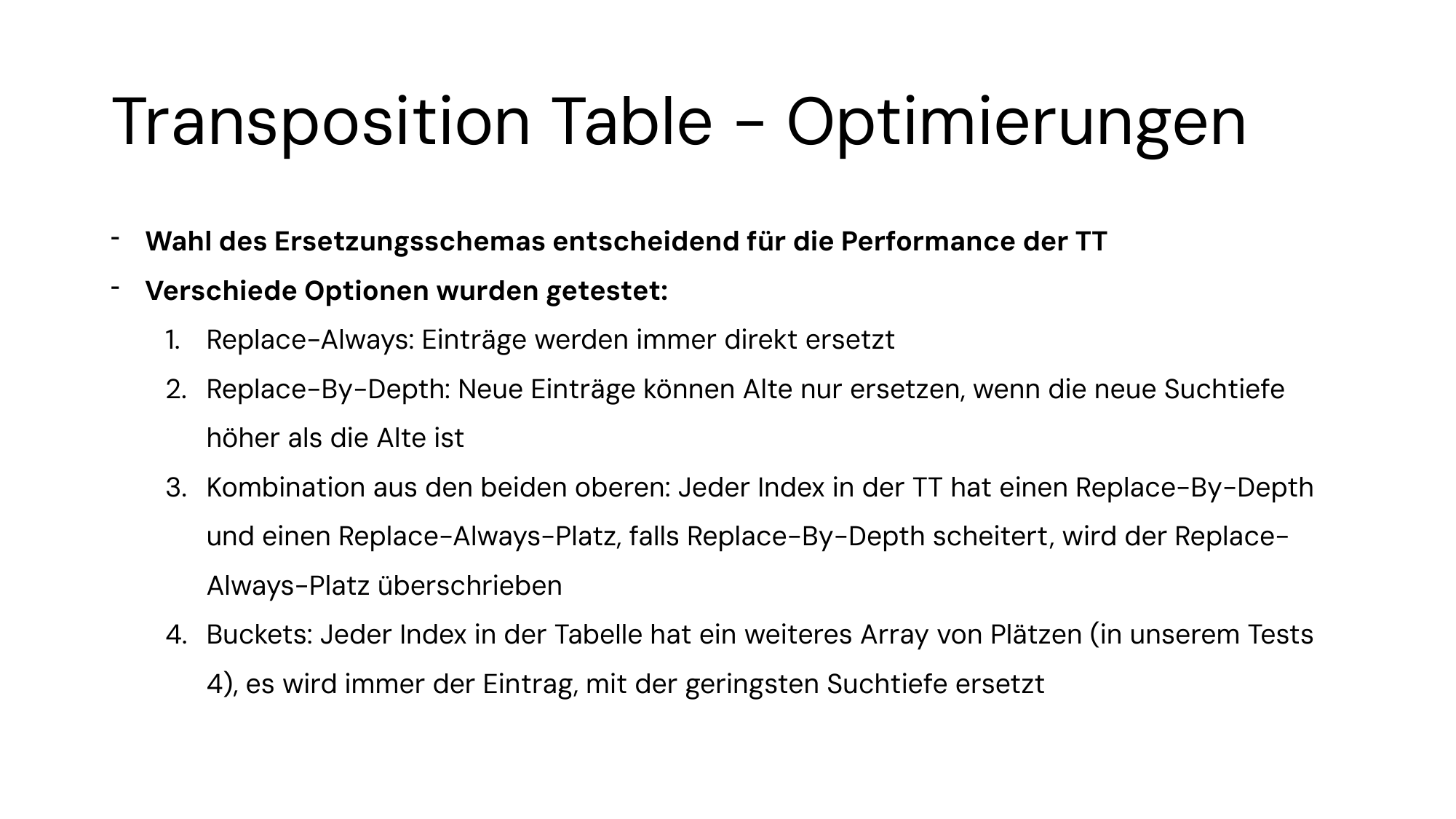

# Transposition Table - Optimierungen
Wahl des Ersetzungsschemas entscheidend für die Performance der TT
Verschiede Optionen wurden getestet:
Replace-Always: Einträge werden immer direkt ersetzt
Replace-By-Depth: Neue Einträge können Alte nur ersetzen, wenn die neue Suchtiefe höher als die Alte ist
Kombination aus den beiden oberen: Jeder Index in der TT hat einen Replace-By-Depth und einen Replace-Always-Platz, falls Replace-By-Depth scheitert, wird der Replace-Always-Platz überschrieben
Buckets: Jeder Index in der Tabelle hat ein weiteres Array von Plätzen (in unserem Tests 4), es wird immer der Eintrag, mit der geringsten Suchtiefe ersetzt